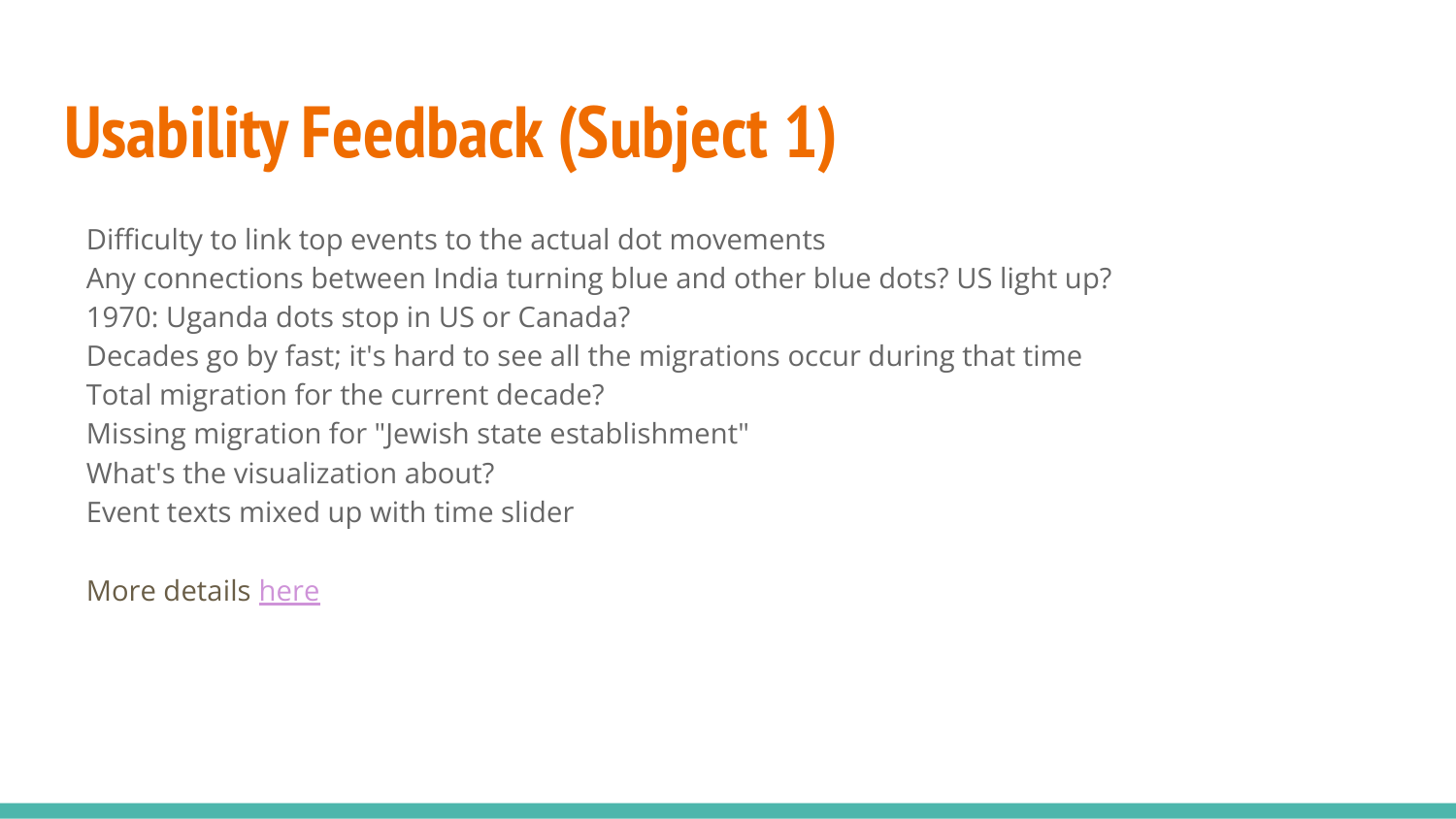

# Usability Feedback (Subject 1)
Difficulty to link top events to the actual dot movements
Any connections between India turning blue and other blue dots? US light up?
1970: Uganda dots stop in US or Canada?
Decades go by fast; it's hard to see all the migrations occur during that time
Total migration for the current decade?
Missing migration for "Jewish state establishment"
What's the visualization about?
Event texts mixed up with time slider

More details here